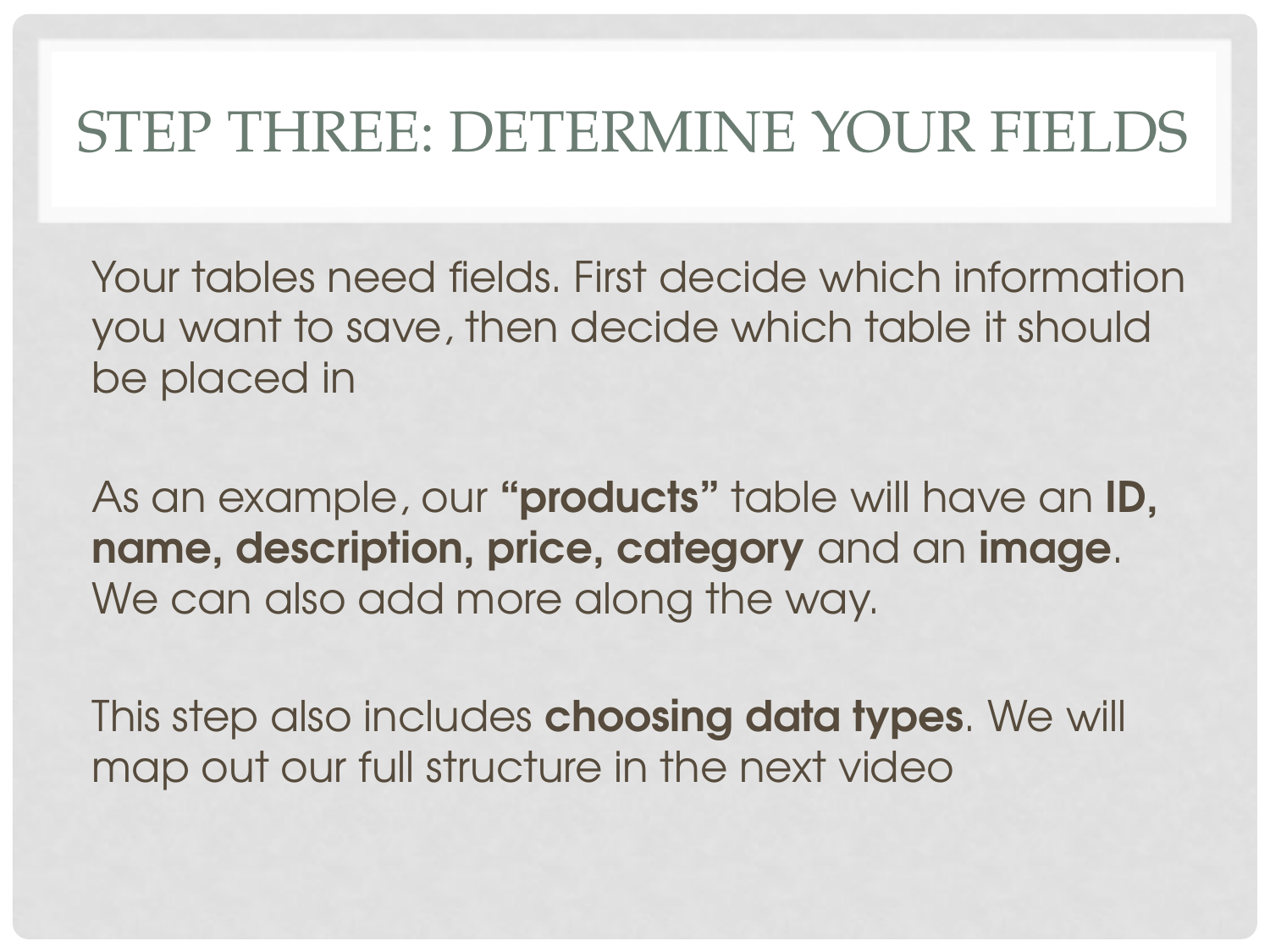

# Step THREE: Determine Your FIELDS
Your tables need fields. First decide which information you want to save, then decide which table it should be placed in

As an example, our “products” table will have an ID, name, description, price, category and an image. We can also add more along the way.

This step also includes choosing data types. We will map out our full structure in the next video